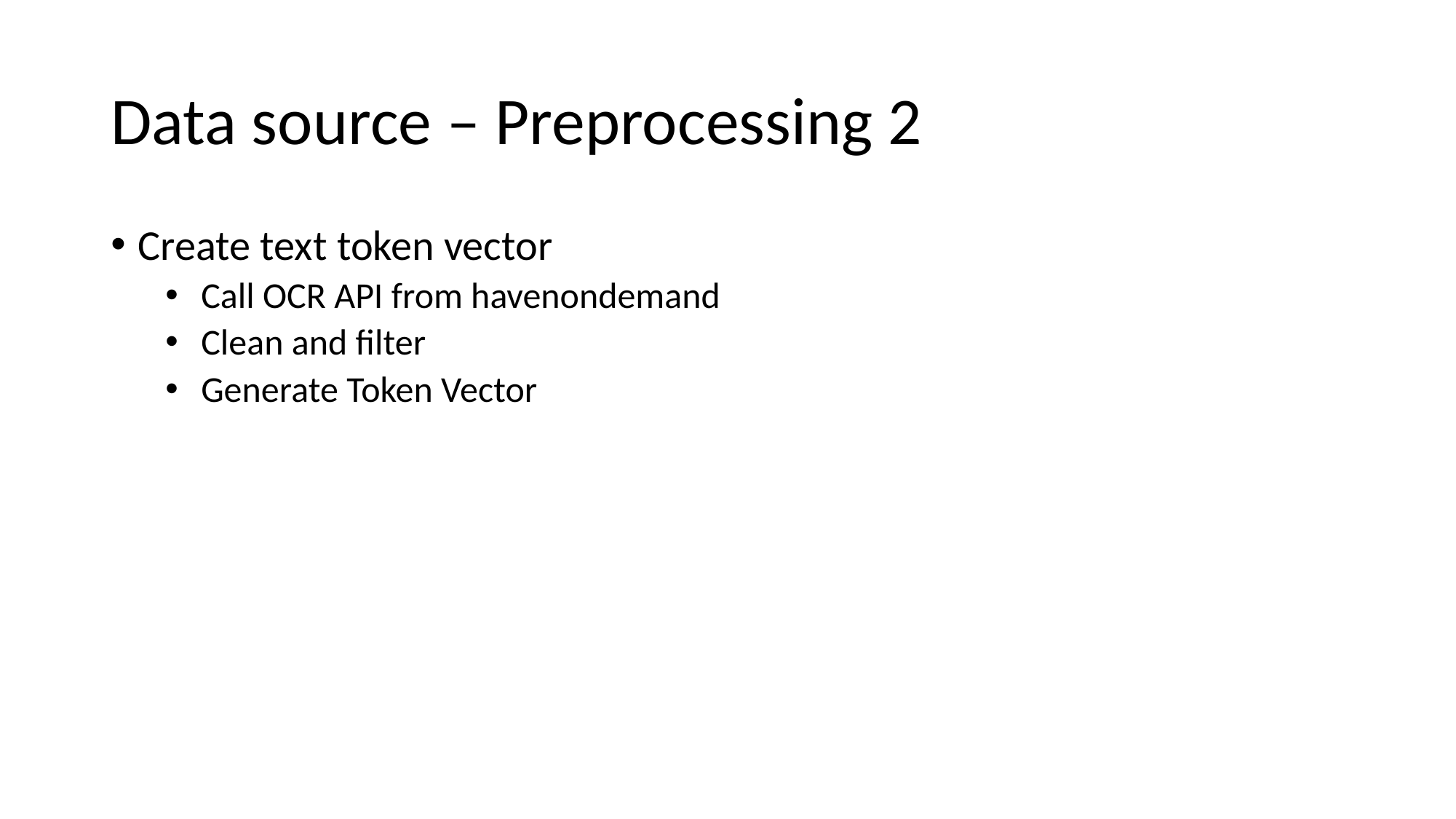

# Data source – Preprocessing 2
Create text token vector
 Call OCR API from havenondemand
 Clean and filter
 Generate Token Vector